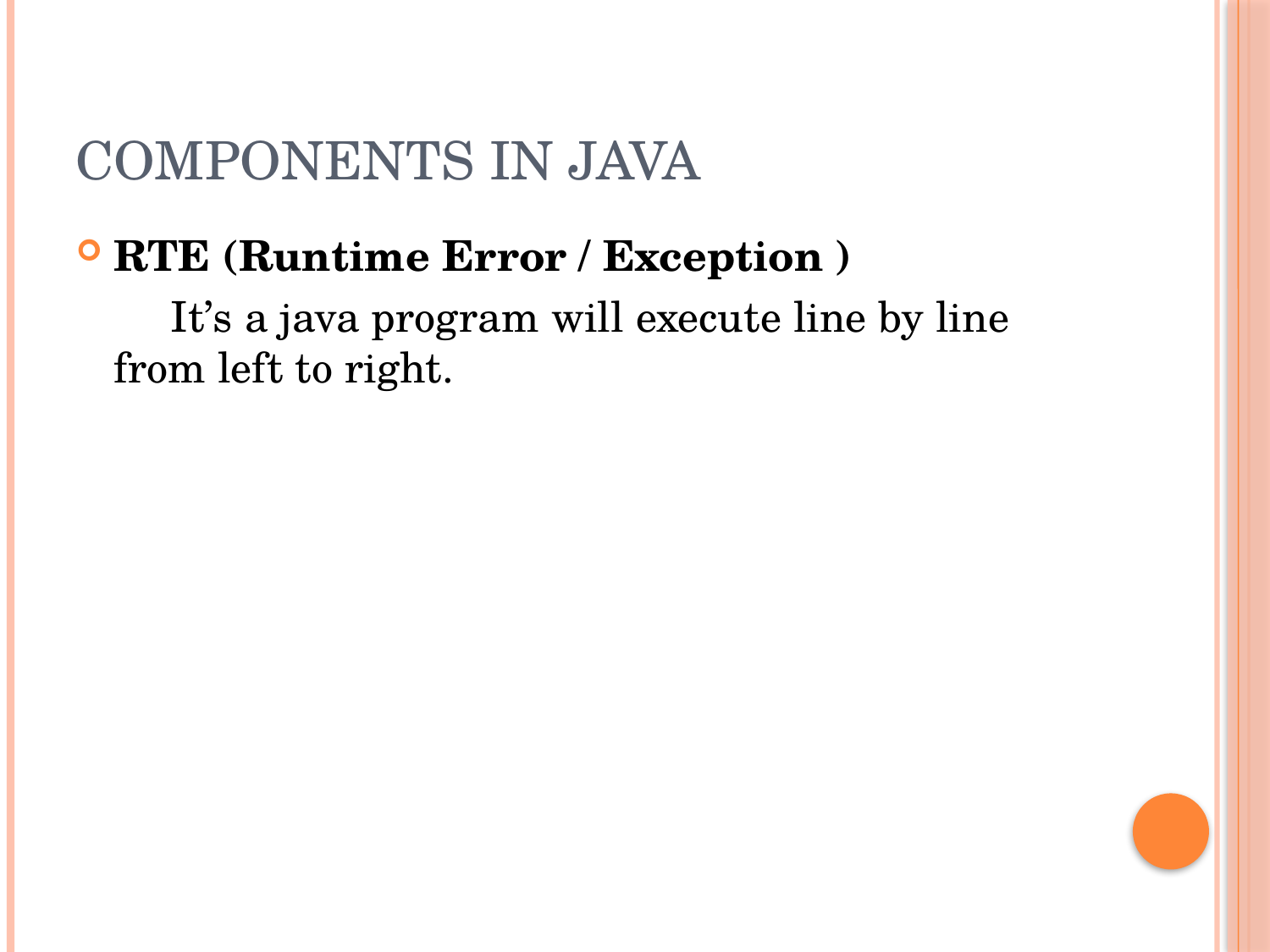

# Components in Java
RTE (Runtime Error / Exception )
        It’s a java program will execute line by line from left to right.